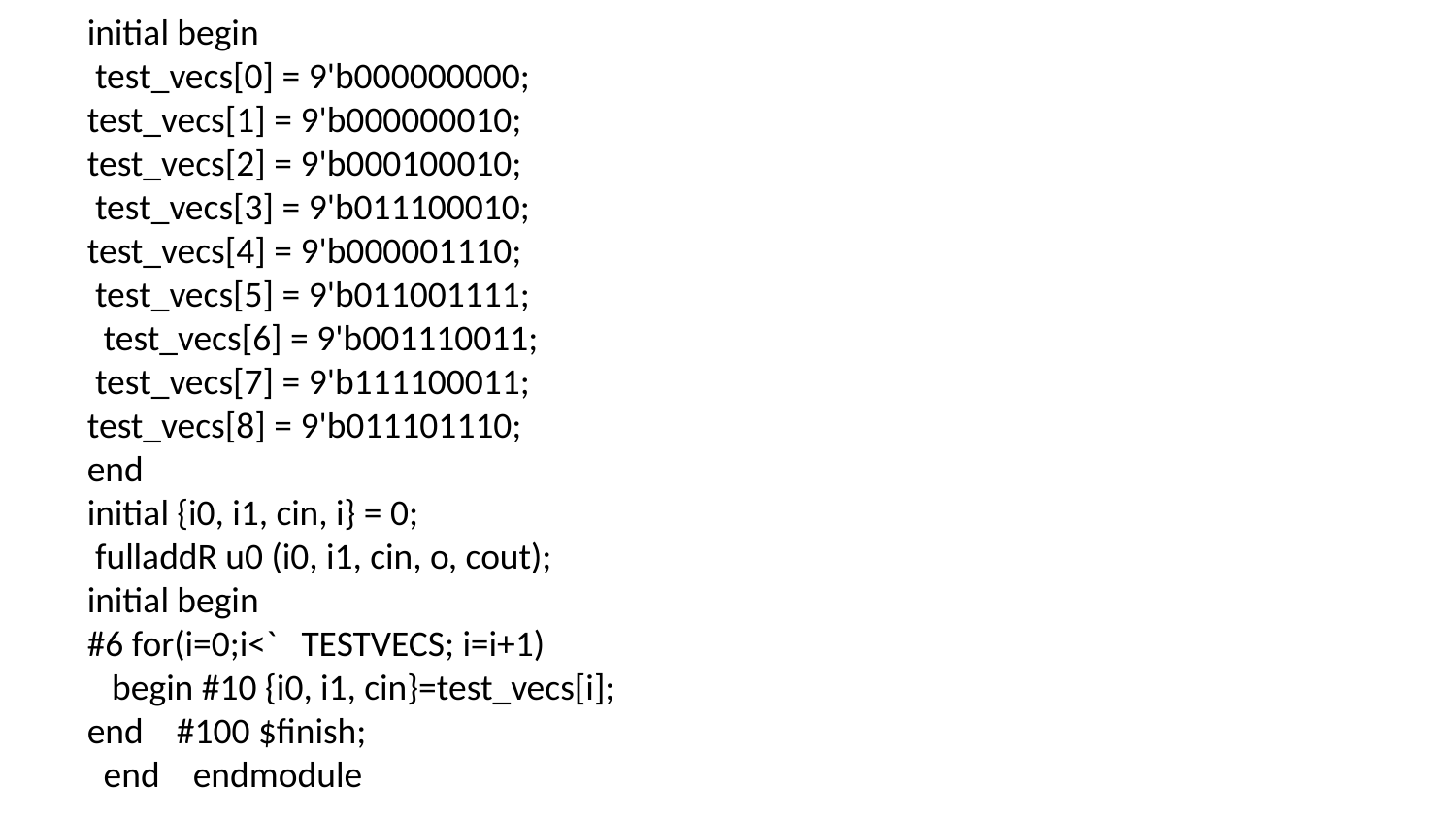

initial begin
 test_vecs[0] = 9'b000000000;
test_vecs[1] = 9'b000000010;
test_vecs[2] = 9'b000100010;
 test_vecs[3] = 9'b011100010;
test_vecs[4] = 9'b000001110;
 test_vecs[5] = 9'b011001111;
  test_vecs[6] = 9'b001110011;
 test_vecs[7] = 9'b111100011;
test_vecs[8] = 9'b011101110;
end
initial {i0, i1, cin, i} = 0;
 fulladdR u0 (i0, i1, cin, o, cout);
initial begin
#6 for(i=0;i<`   TESTVECS; i=i+1)
   begin #10 {i0, i1, cin}=test_vecs[i];
end    #100 $finish;
  end    endmodule